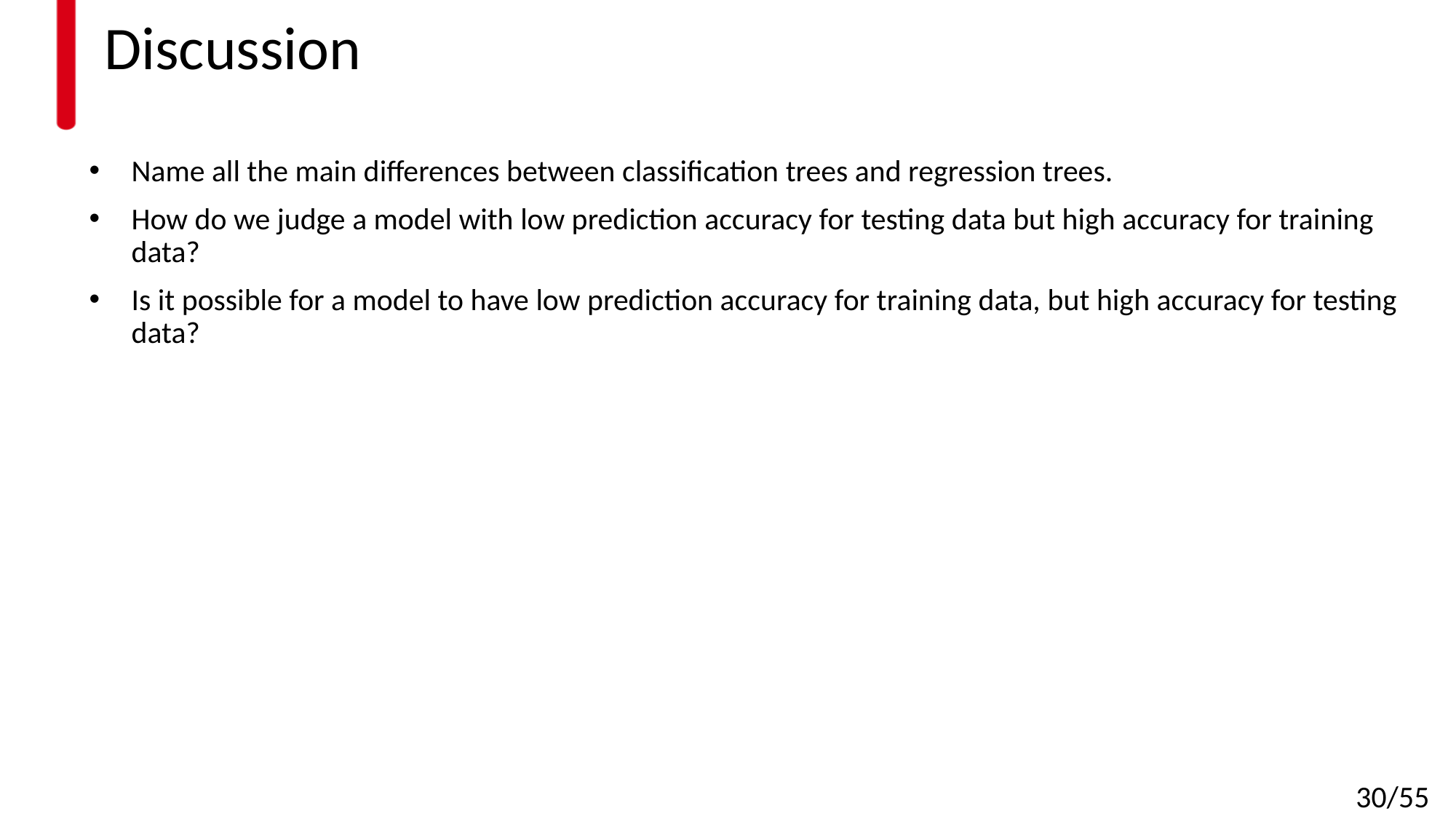

# Discussion
Name all the main differences between classification trees and regression trees.
How do we judge a model with low prediction accuracy for testing data but high accuracy for training data?
Is it possible for a model to have low prediction accuracy for training data, but high accuracy for testing data?